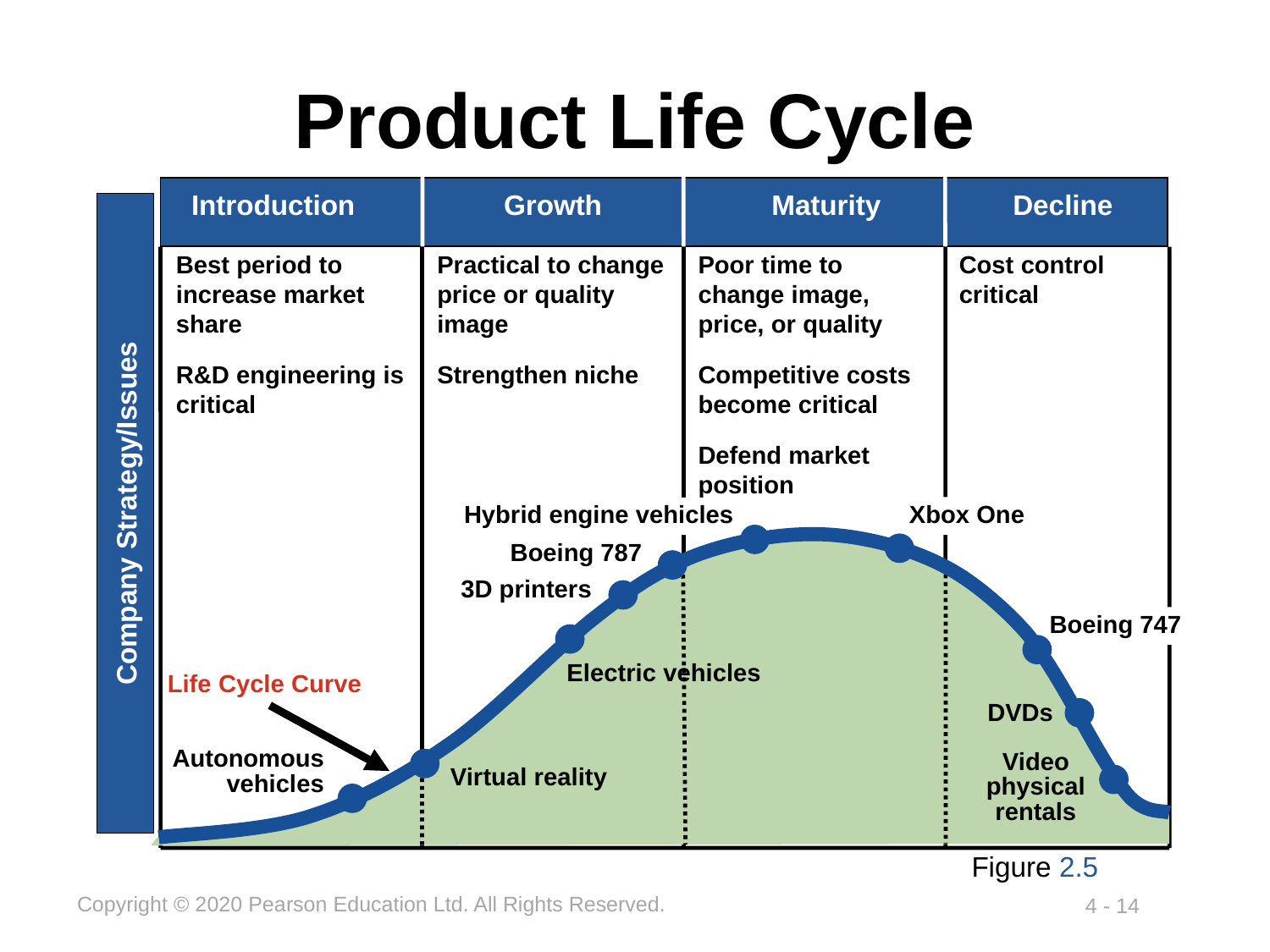

# Product Life Cycle

Introduction	Growth	Maturity	Decline

Company Strategy/Issues

Best period to increase market share
R&D engineering is critical
Practical to change price or quality image
Strengthen niche
Poor time to change image, price, or quality
Competitive costs become critical
Defend market position
Cost control critical
Xbox One
Hybrid engine vehicles

Boeing 787

3D printers

Electric vehicles
DVDs

Autonomous vehicles
Video physical rentals

Virtual reality

Boeing 747

Life Cycle Curve

Figure 2.5